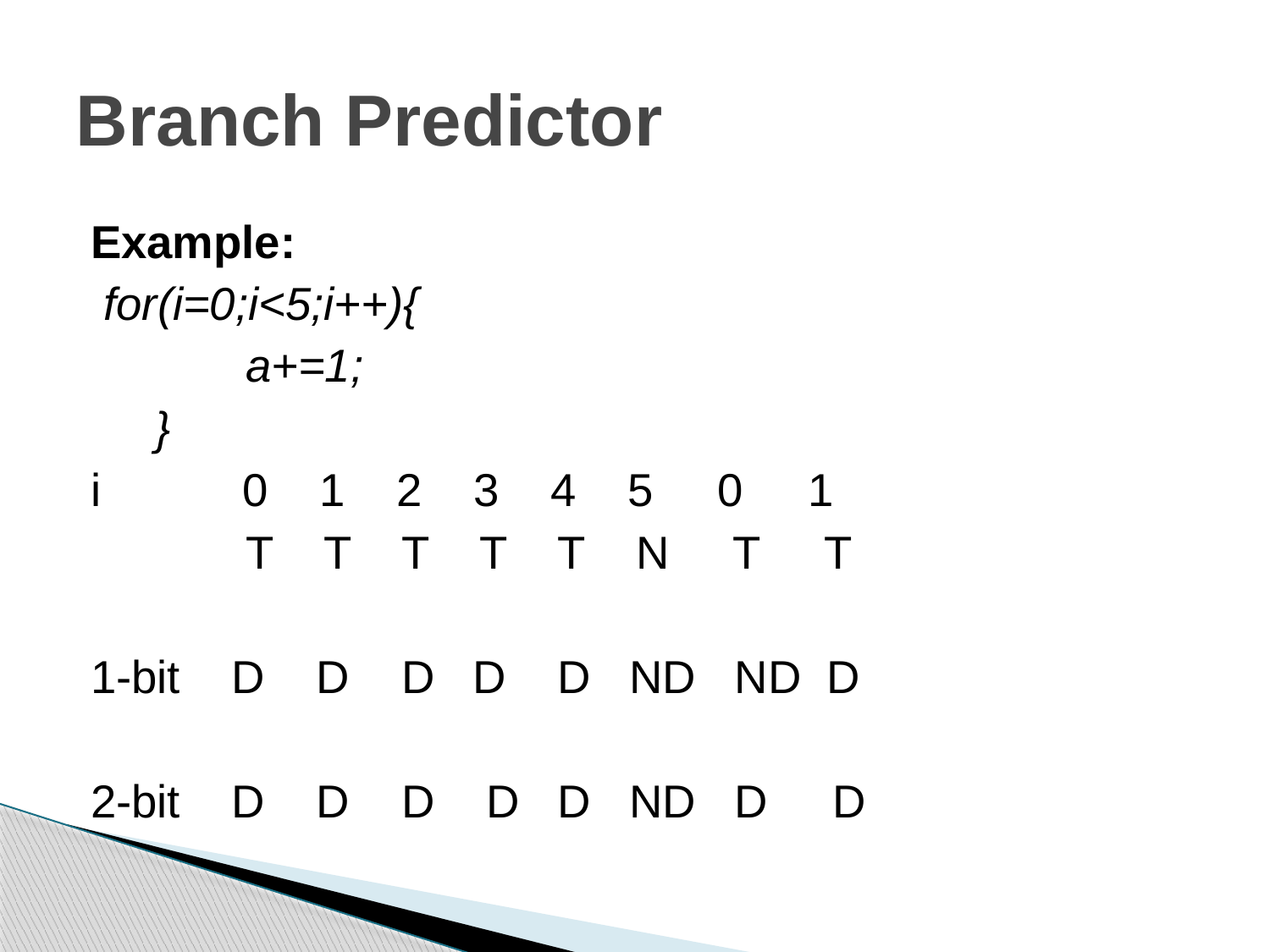

# Branch Predictor
Example:
 for(i=0;i<5;i++){
            a+=1;
     }
i           0    1    2    3    4    5     0     1
            T    T    T    T    T    N     T     T

1-bit    D    D    D   D    D   ND   ND  D

2-bit    D    D    D    D   D   ND   D     D